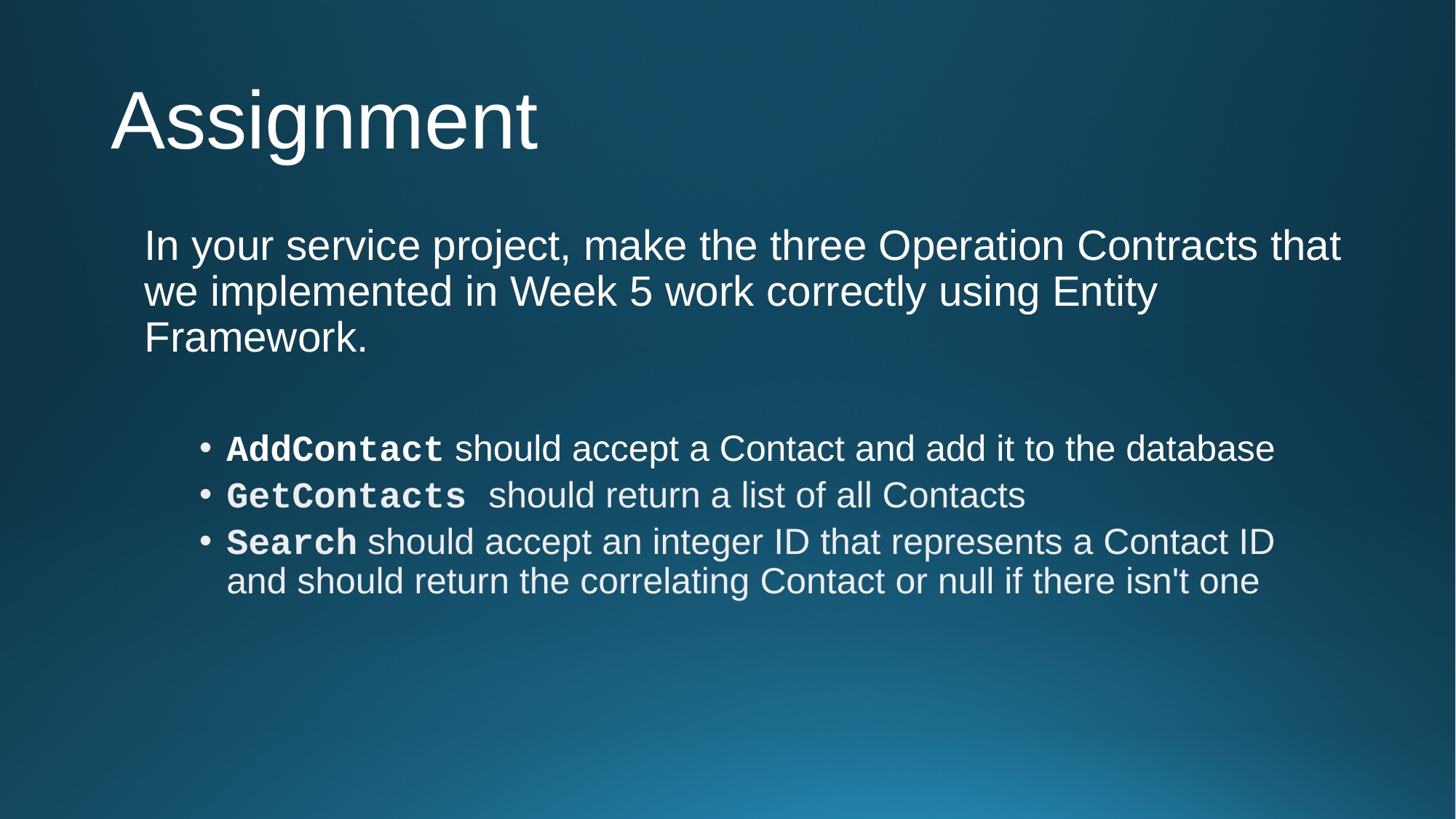

# Assignment
In your service project, make the three Operation Contracts that we implemented in Week 5 work correctly using Entity Framework.

AddContact should accept a Contact and add it to the database
GetContacts should return a list of all Contacts
Search should accept an integer ID that represents a Contact ID and should return the correlating Contact or null if there isn't one